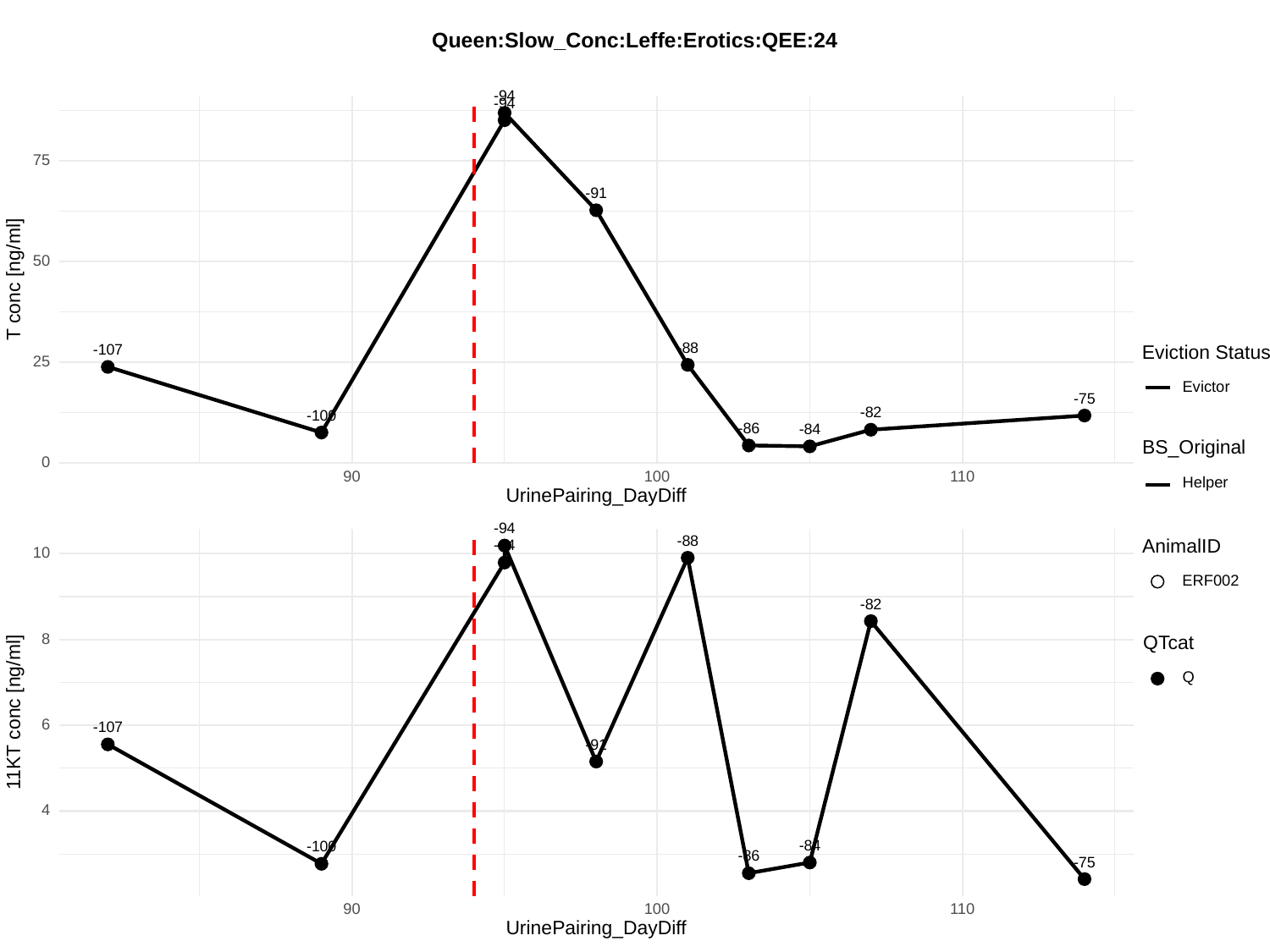

Queen:Slow_Conc:Leffe:Erotics:QEE:24
-94

-94

75

-91

50

T conc [ng/ml]

-88
-107
Eviction Status
25

Evictor

-75
-82

-100

-86
-84

BS_Original

0

90
100
110
Helper

UrinePairing_DayDiff
-94

-88

AnimalID
-94

10

ERF002

-82

8
QTcat

Q

11KT conc [ng/ml]
6
-107

-91

4

-84
-100
-86

-75

90
100
110
UrinePairing_DayDiff